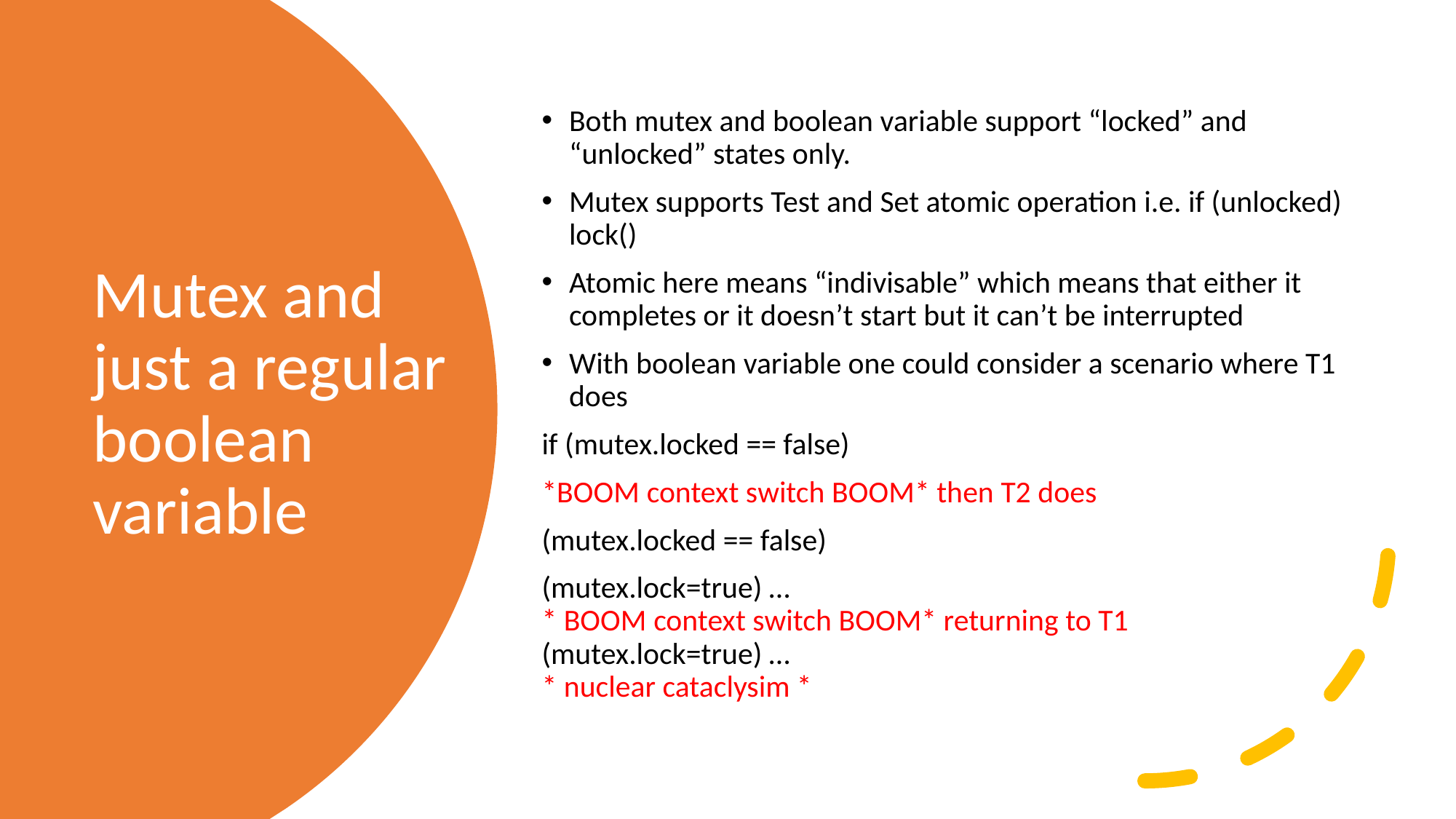

Both mutex and boolean variable support “locked” and “unlocked” states only.
Mutex supports Test and Set atomic operation i.e. if (unlocked) lock()
Atomic here means “indivisable” which means that either it completes or it doesn’t start but it can’t be interrupted
With boolean variable one could consider a scenario where T1 does
if (mutex.locked == false)
*BOOM context switch BOOM* then T2 does
(mutex.locked == false)
(mutex.lock=true) …
* BOOM context switch BOOM* returning to T1
(mutex.lock=true) …
* nuclear cataclysim *
# Mutex and just a regular boolean variable